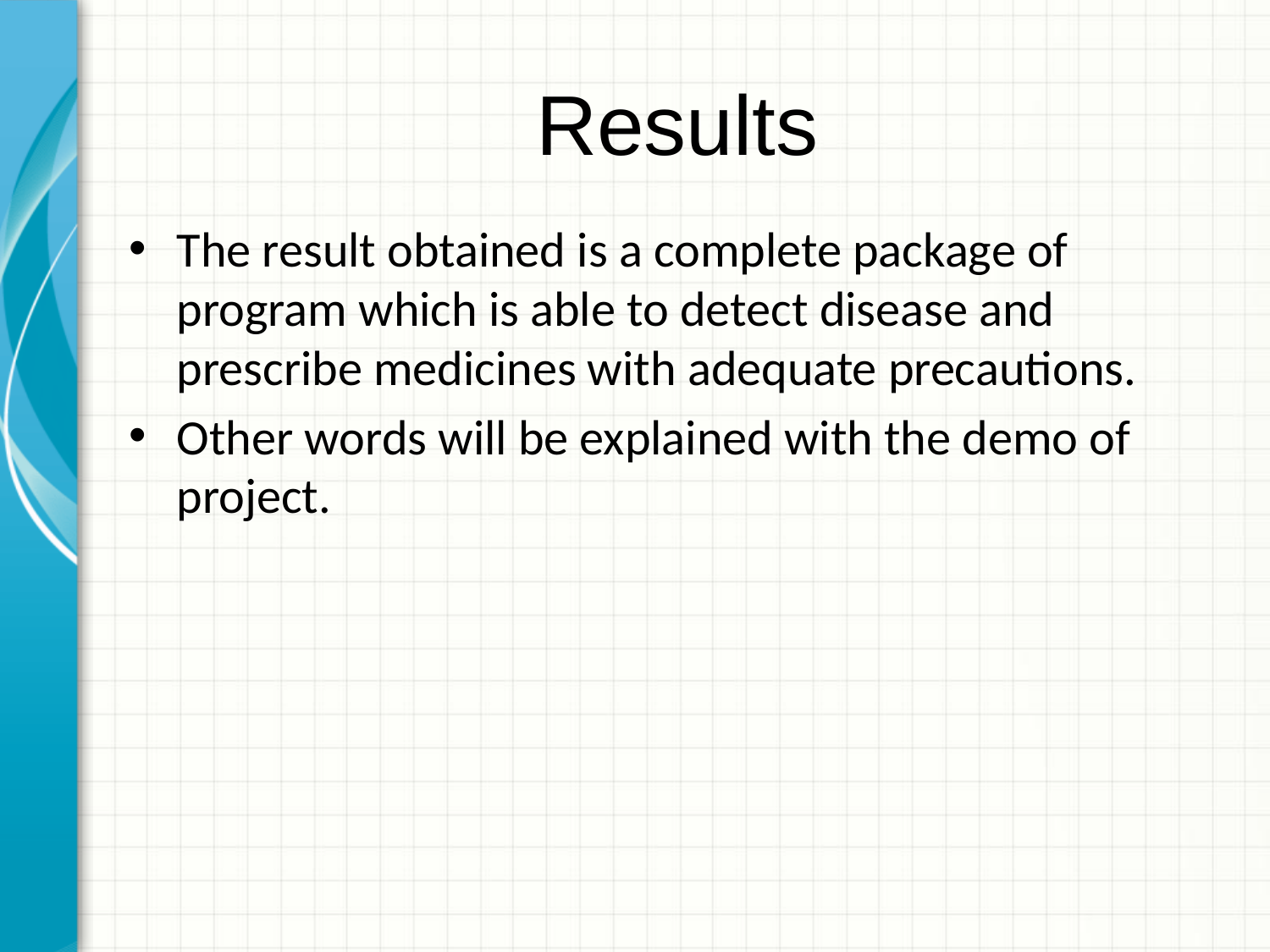

# Results
The result obtained is a complete package of program which is able to detect disease and prescribe medicines with adequate precautions.
Other words will be explained with the demo of project.